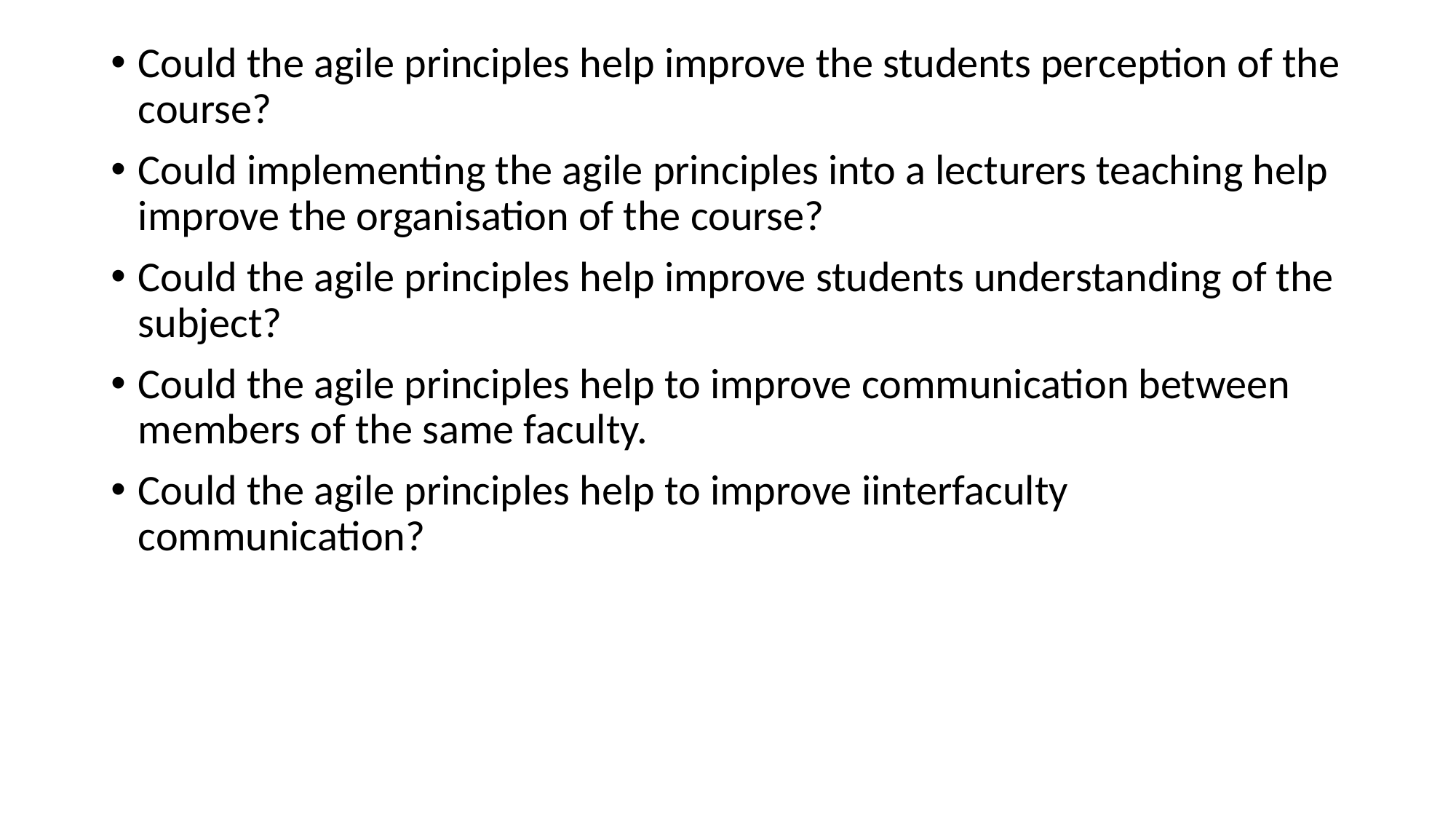

Could the agile principles help improve the students perception of the course?
Could implementing the agile principles into a lecturers teaching help improve the organisation of the course?
Could the agile principles help improve students understanding of the subject?
Could the agile principles help to improve communication between members of the same faculty.
Could the agile principles help to improve iinterfaculty communication?